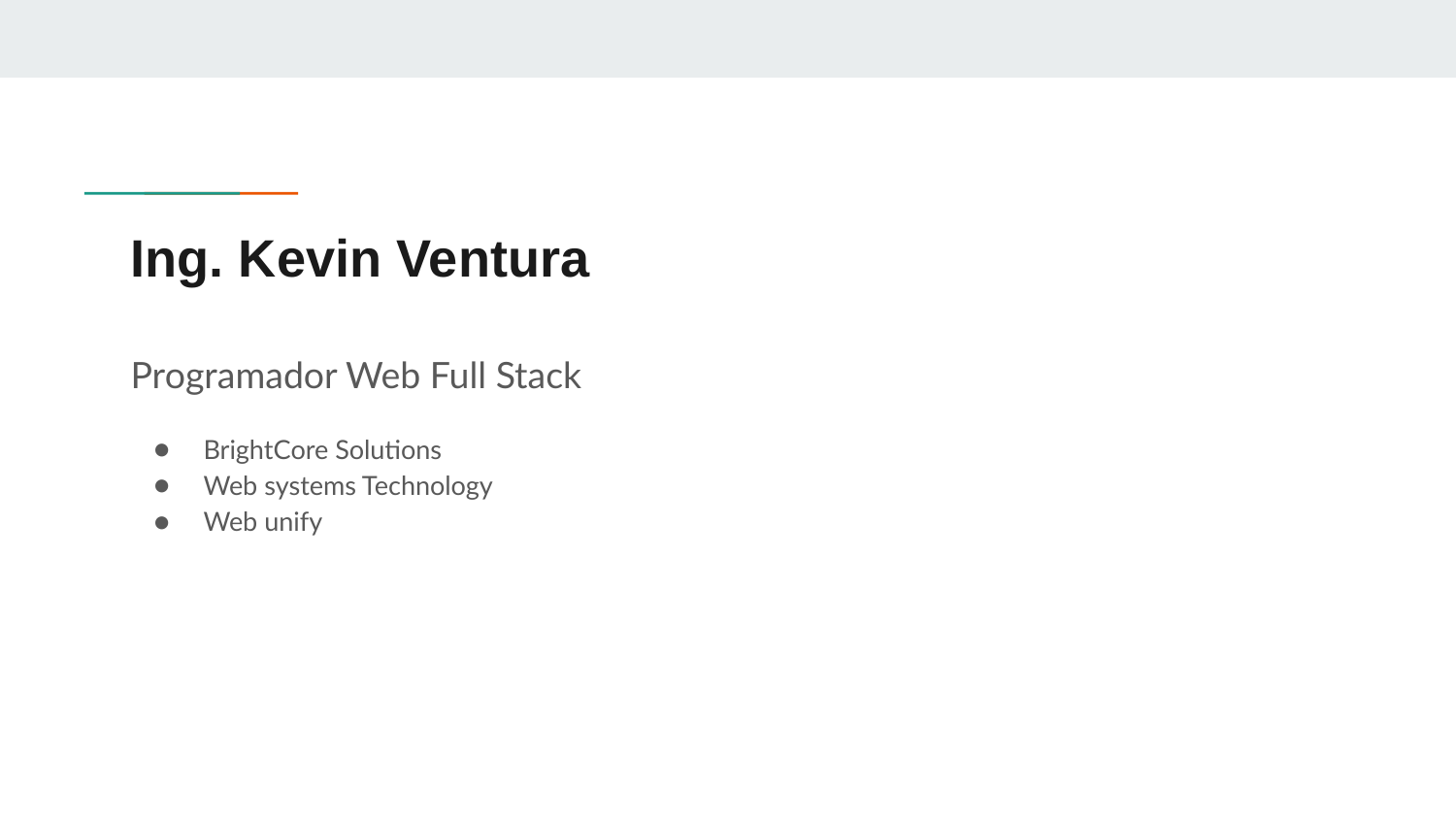

# Ing. Kevin Ventura
Programador Web Full Stack
BrightCore Solutions
Web systems Technology
Web unify